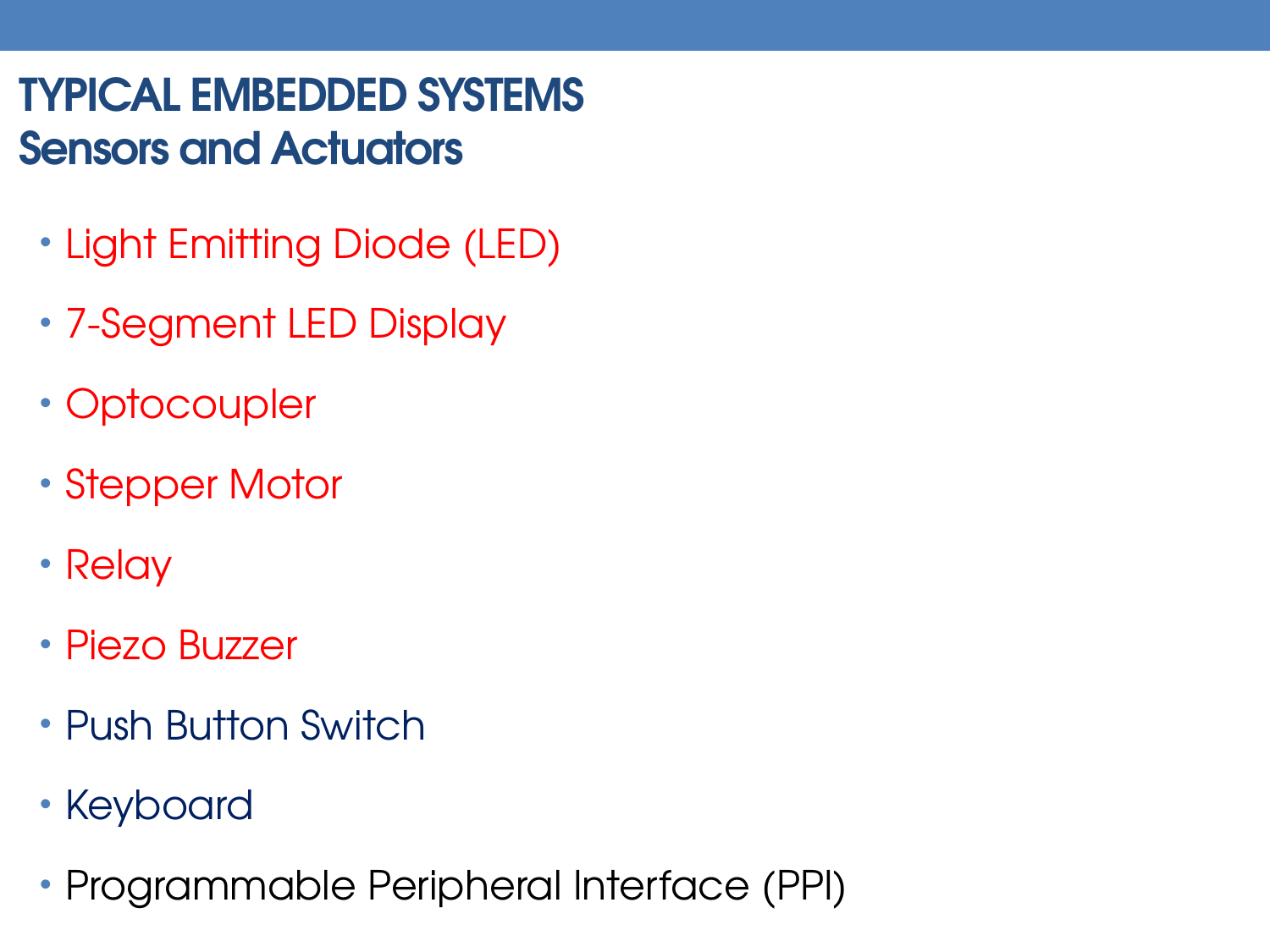

# TYPICAL EMBEDDED SYSTEMS Sensors and Actuators
Light Emitting Diode (LED)
7-Segment LED Display
Optocoupler
Stepper Motor
Relay
Piezo Buzzer
Push Button Switch
Keyboard
Programmable Peripheral Interface (PPI)